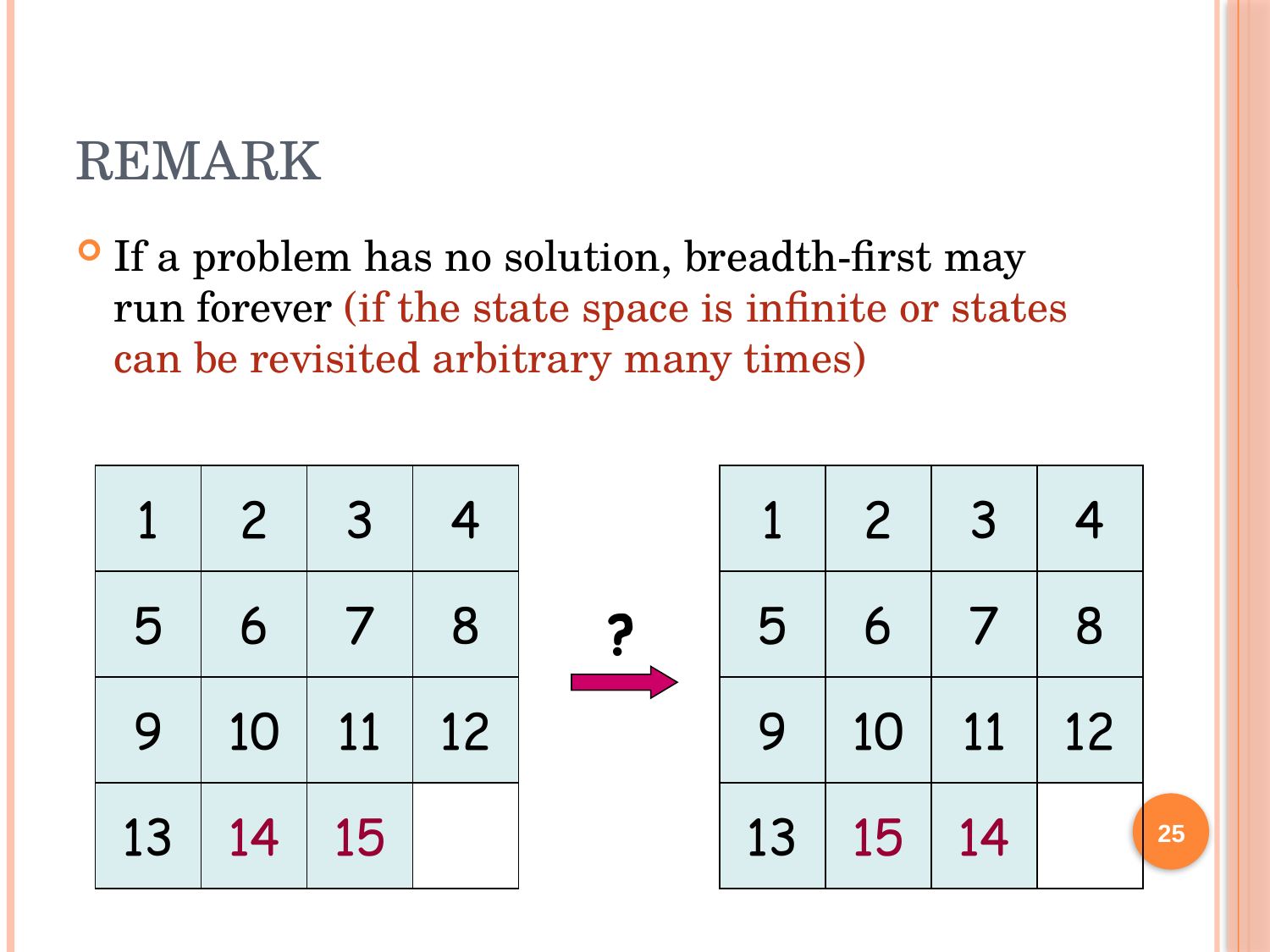

# Remark
If a problem has no solution, breadth-first may run forever (if the state space is infinite or states can be revisited arbitrary many times)

1
2
3
4
5
6
7
8
9
10
11
12
13
14
15
?

1
2
3
4
5
6
7
8
9
10
11
12
13
15
14
25